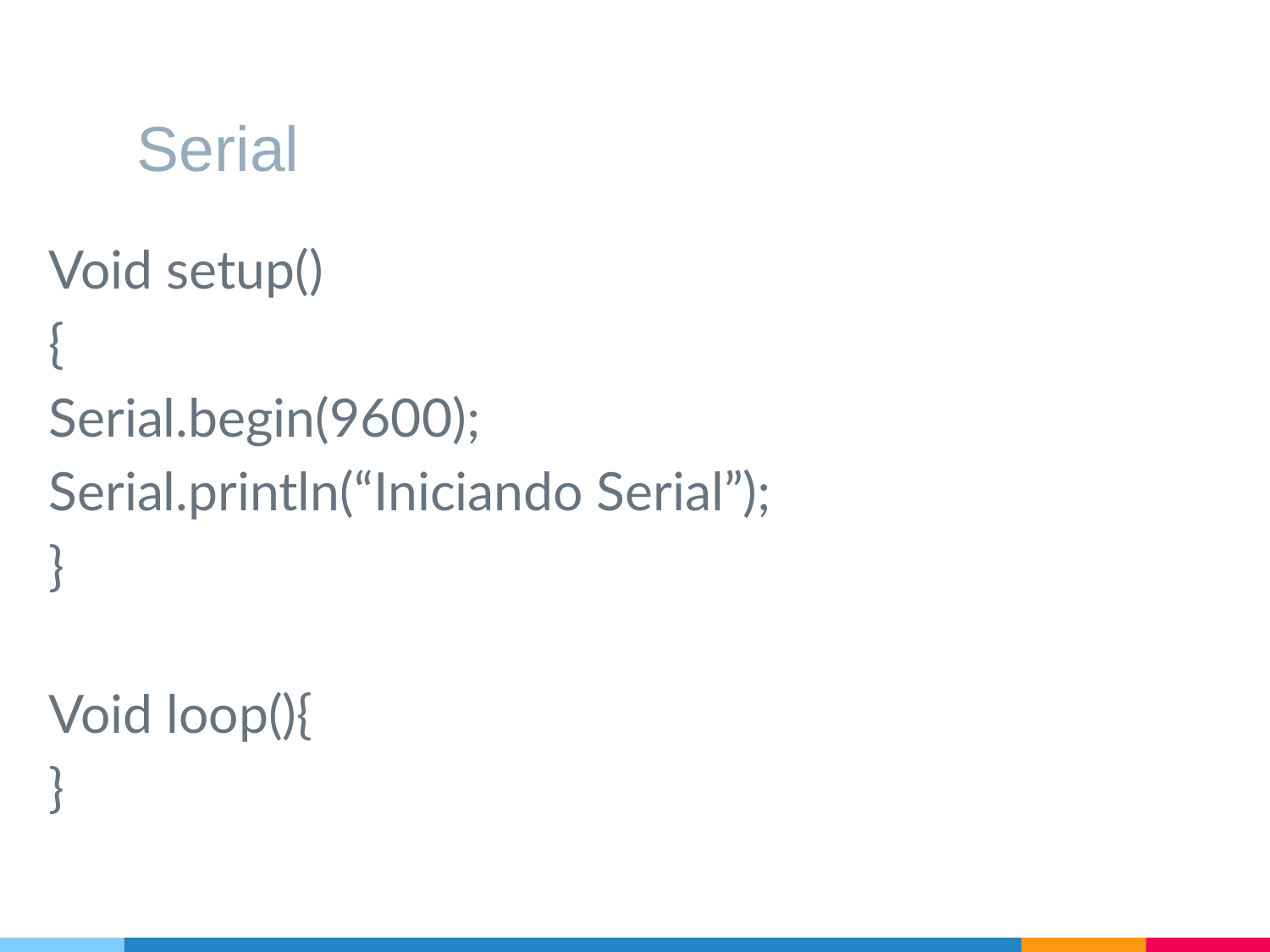

# Serial
Void setup()
{
Serial.begin(9600);
Serial.println(“Iniciando Serial”);
}

Void loop(){
}